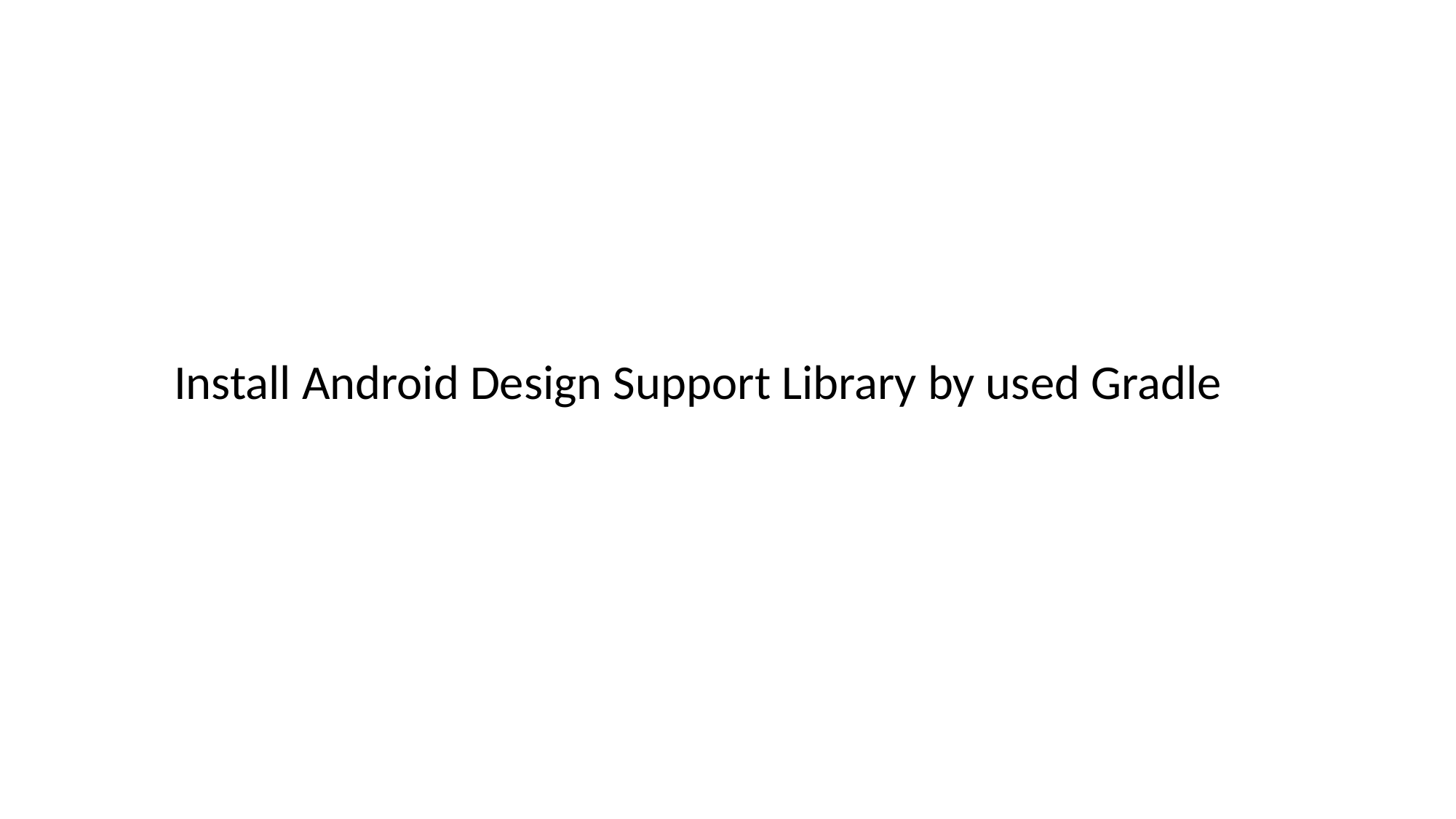

# Install Android Design Support Library by used Gradle